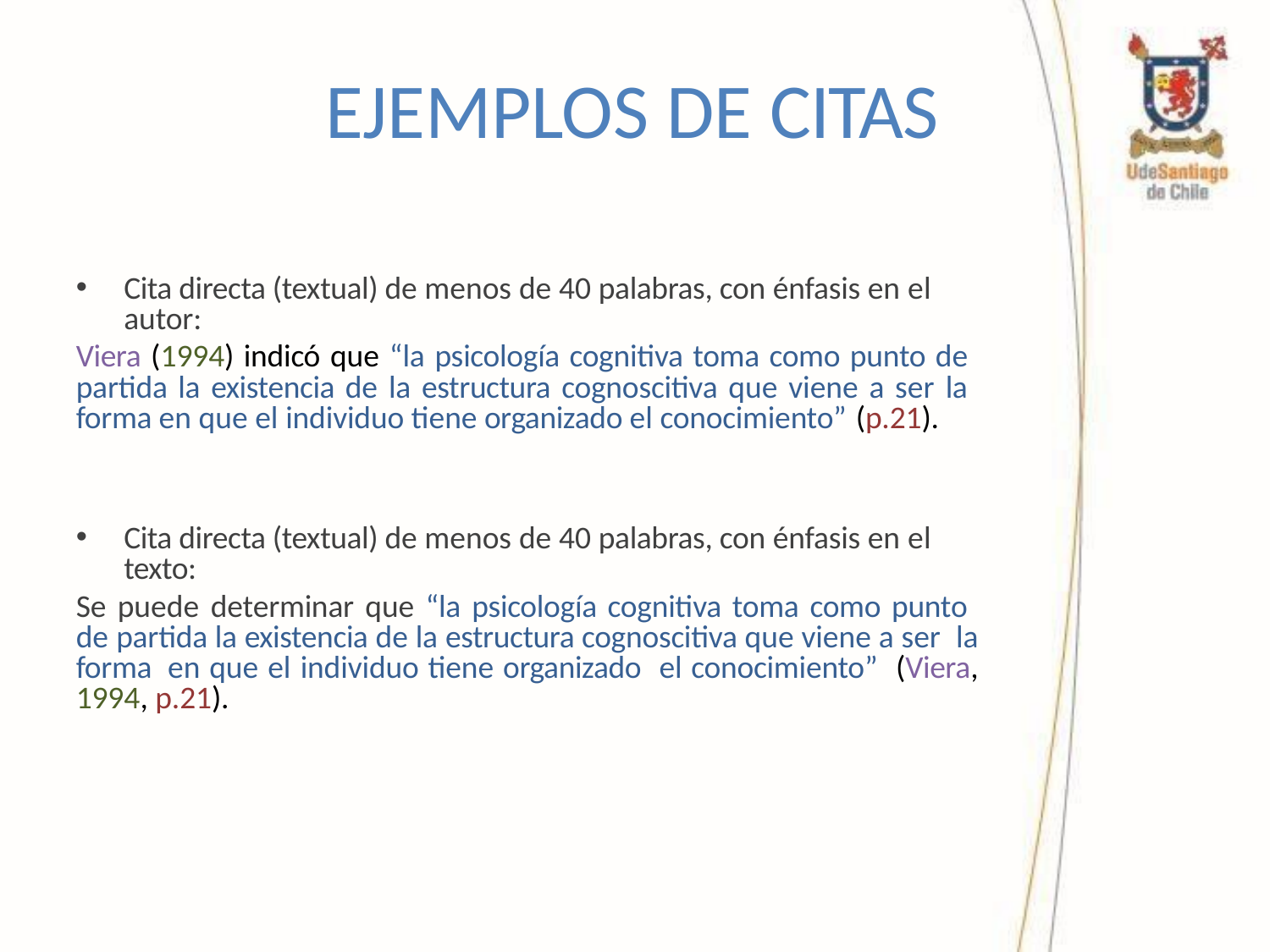

# EJEMPLOS DE CITAS
Cita directa (textual) de menos de 40 palabras, con énfasis en el  autor:
Viera (1994) indicó que “la psicología cognitiva toma como punto de  partida la existencia de la estructura cognoscitiva que viene a ser la  forma en que el individuo tiene organizado el conocimiento” (p.21).

Cita directa (textual) de menos de 40 palabras, con énfasis en el  texto:
Se puede determinar que “la psicología cognitiva toma como punto  de partida la existencia de la estructura cognoscitiva que viene a ser  la forma en que el individuo tiene organizado  el conocimiento”  (Viera, 1994, p.21).